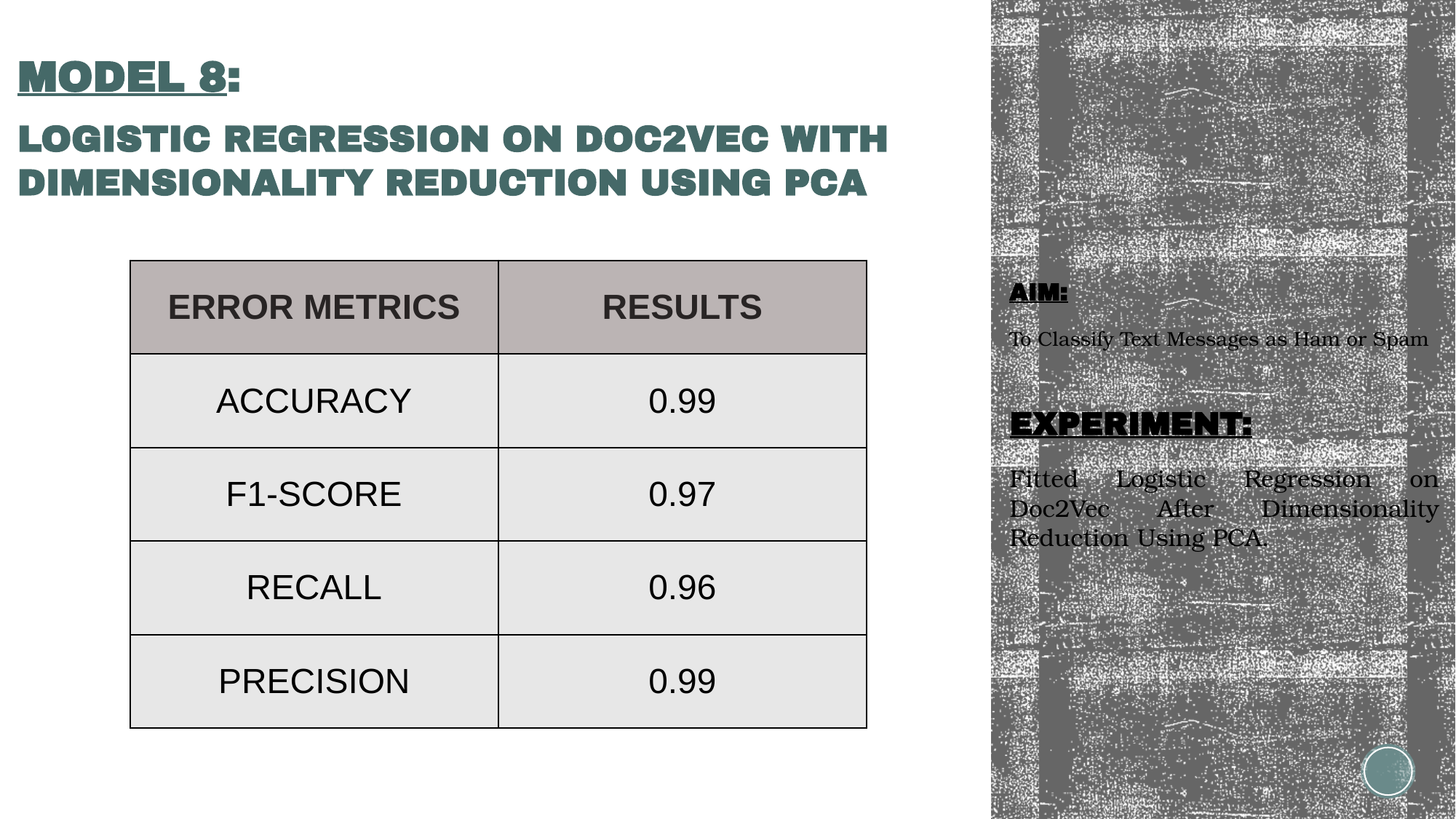

MODEL 8:
LOGISTIC REGRESSION ON DOC2VEC WITH DIMENSIONALITY REDUCTION USING PCA
# AIM: To Classify Text Messages as Ham or Spam
| ERROR METRICS | RESULTS |
| --- | --- |
| ACCURACY | 0.99 |
| F1-SCORE | 0.97 |
| RECALL | 0.96 |
| PRECISION | 0.99 |
EXPERIMENT:
Fitted Logistic Regression on Doc2Vec After Dimensionality Reduction Using PCA.